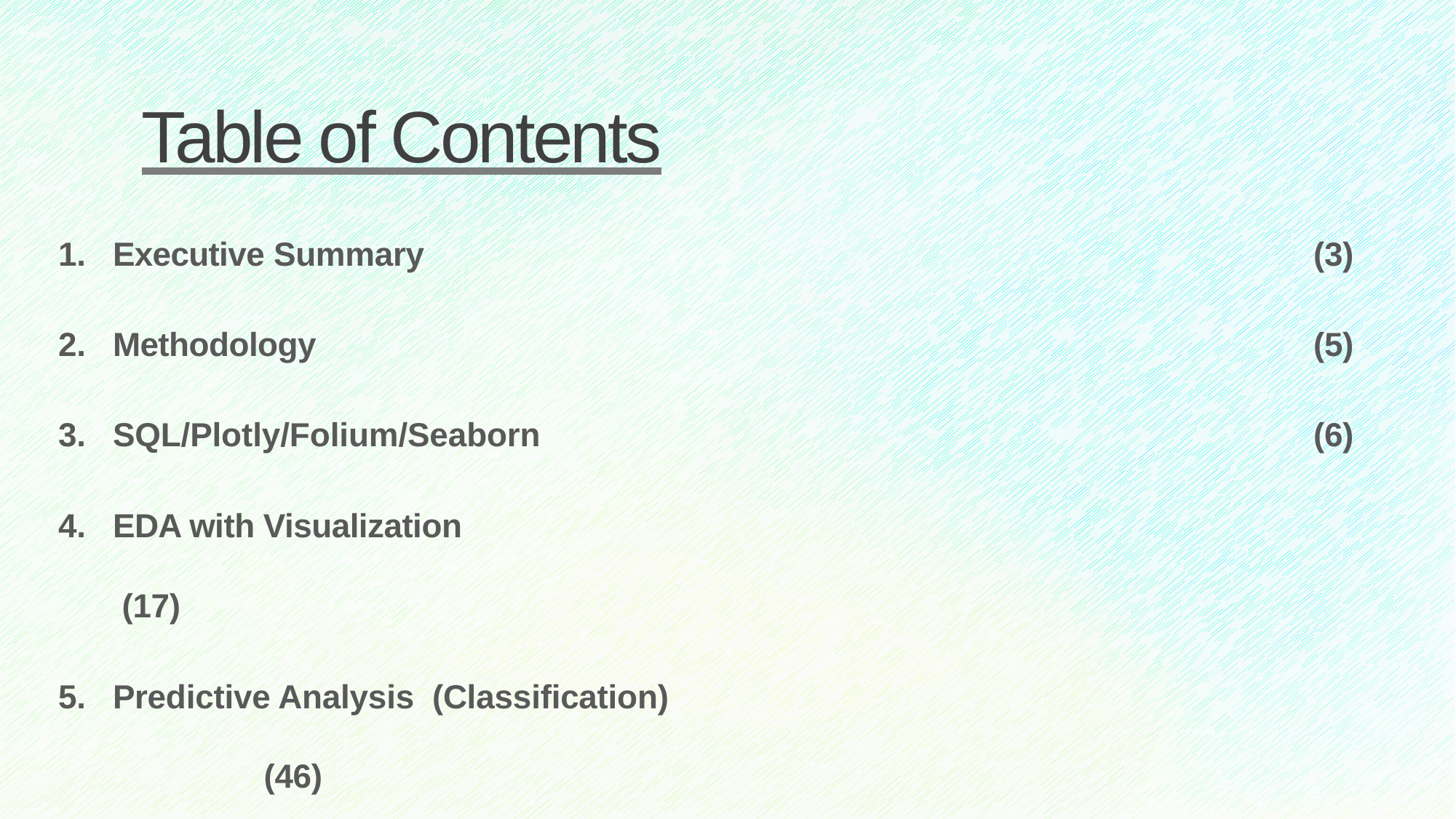

# Table of Contents
Executive Summary 									(3)
Methodology 										(5)
SQL/Plotly/Folium/Seaborn								(6)
EDA with Visualization 								             (17)
Predictive Analysis  (Classification) 							               (46)
Appendix 										               (47)
2